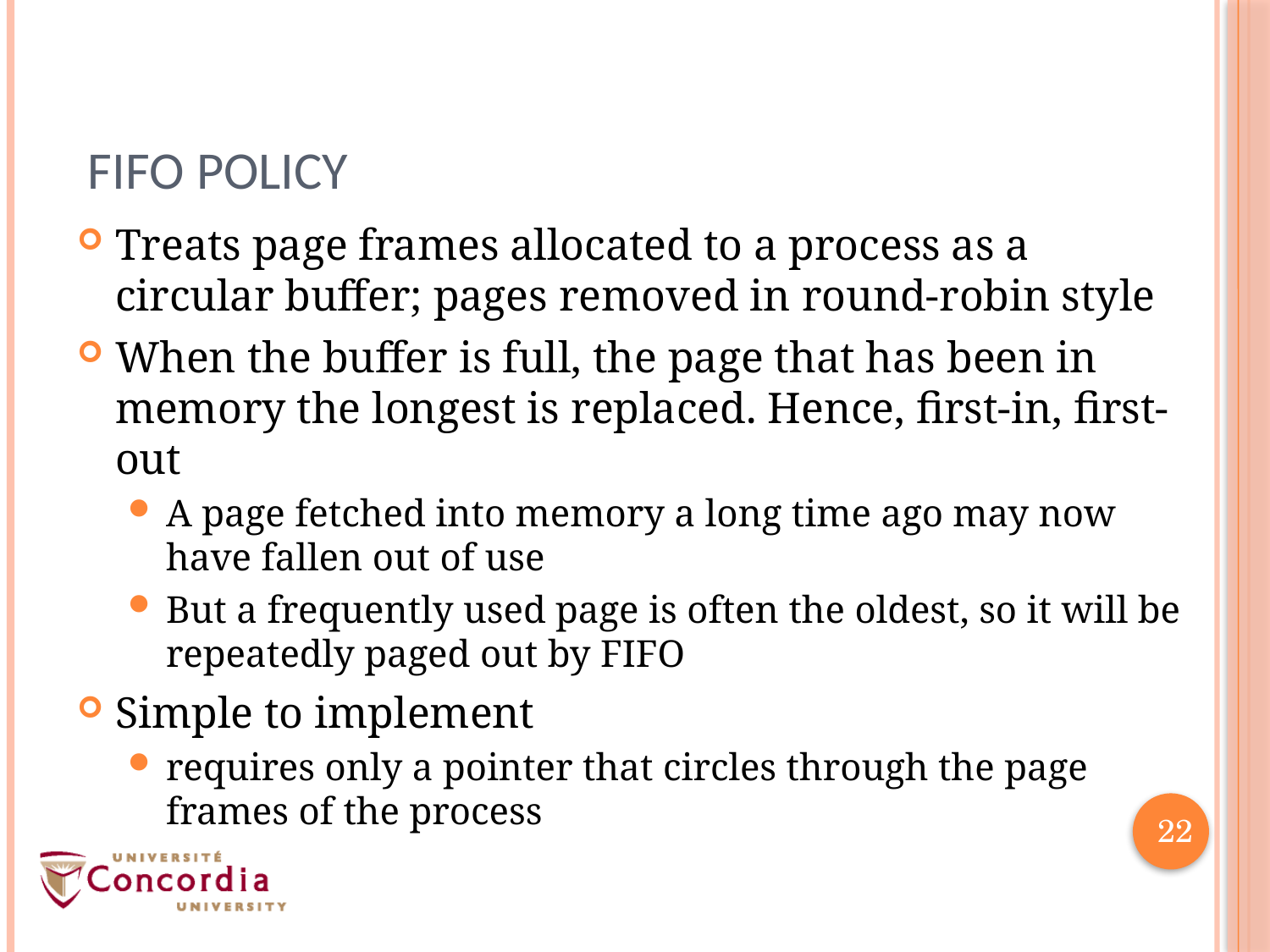

# FIFO Policy
Treats page frames allocated to a process as a circular buffer; pages removed in round-robin style
When the buffer is full, the page that has been in memory the longest is replaced. Hence, first-in, first-out
A page fetched into memory a long time ago may now have fallen out of use
But a frequently used page is often the oldest, so it will be repeatedly paged out by FIFO
Simple to implement
requires only a pointer that circles through the page frames of the process
22